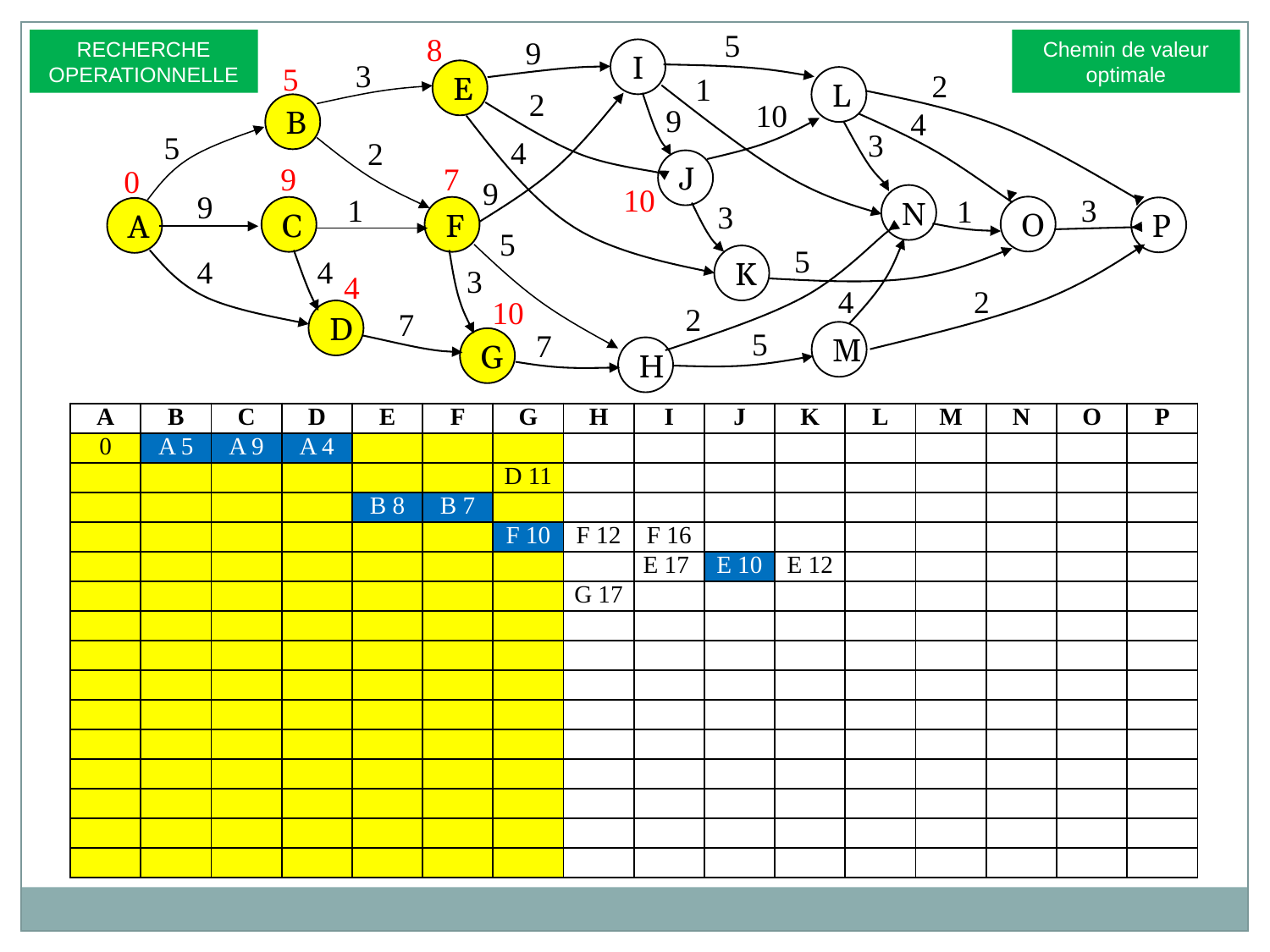

5
8
9
RECHERCHE
OPERATIONNELLE
Chemin de valeur
optimale
I
3
5
2
E
1

L
2

10

B
9
4

3

5
4

2

J
7
9
0
9
10
9
1
3
N
1
3
O
F
C
P
A

5

5

4
K
4

3
4
4
2
10
2
7
D
5
7
M
G

H

| A | B | C | D | E | F | G | H | I | J | K | L | M | N | O | P |
| --- | --- | --- | --- | --- | --- | --- | --- | --- | --- | --- | --- | --- | --- | --- | --- |
| 0 | A 5 | A 9 | A 4 |  |  |  |  |  |  |  |  |  |  |  |  |
|  |  |  |  |  |  | D 11 |  |  |  |  |  |  |  |  |  |
|  |  |  |  | B 8 | B 7 |  |  |  |  |  |  |  |  |  |  |
|  |  |  |  |  |  | F 10 | F 12 | F 16 |  |  |  |  |  |  |  |
|  |  |  |  |  |  |  |  | E 17 | E 10 | E 12 |  |  |  |  |  |
|  |  |  |  |  |  |  | G 17 |  |  |  |  |  |  |  |  |
|  |  |  |  |  |  |  |  |  |  |  |  |  |  |  |  |
|  |  |  |  |  |  |  |  |  |  |  |  |  |  |  |  |
|  |  |  |  |  |  |  |  |  |  |  |  |  |  |  |  |
|  |  |  |  |  |  |  |  |  |  |  |  |  |  |  |  |
|  |  |  |  |  |  |  |  |  |  |  |  |  |  |  |  |
|  |  |  |  |  |  |  |  |  |  |  |  |  |  |  |  |
|  |  |  |  |  |  |  |  |  |  |  |  |  |  |  |  |
|  |  |  |  |  |  |  |  |  |  |  |  |  |  |  |  |
|  |  |  |  |  |  |  |  |  |  |  |  |  |  |  |  |